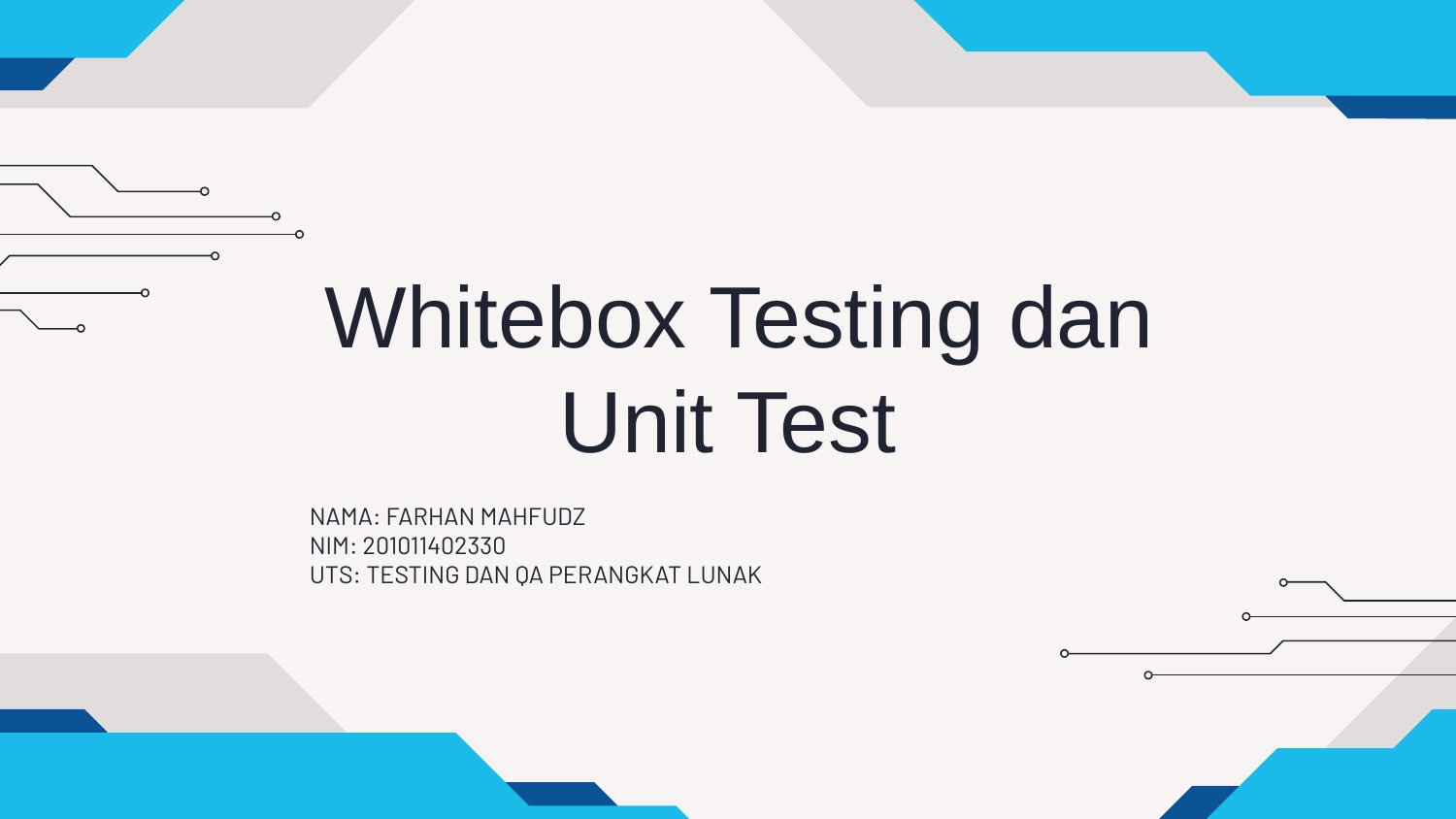

# Whitebox Testing dan Unit Test
NAMA: FARHAN MAHFUDZ
NIM: 201011402330
UTS: TESTING DAN QA PERANGKAT LUNAK